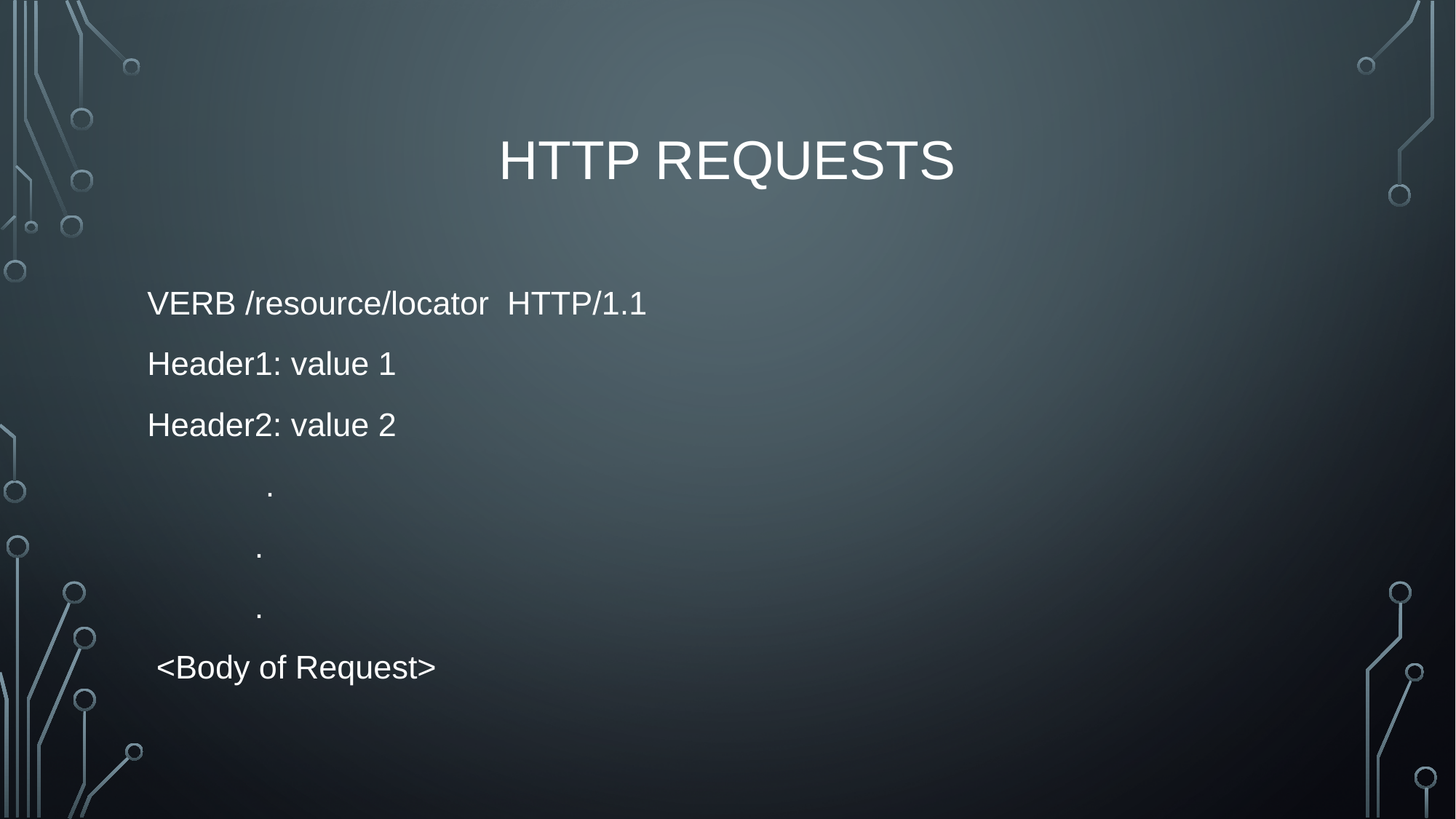

# HTTP Requests
VERB /resource/locator  HTTP/1.1
Header1: value 1
Header2: value 2
             .
	 .
	 .
 <Body of Request>